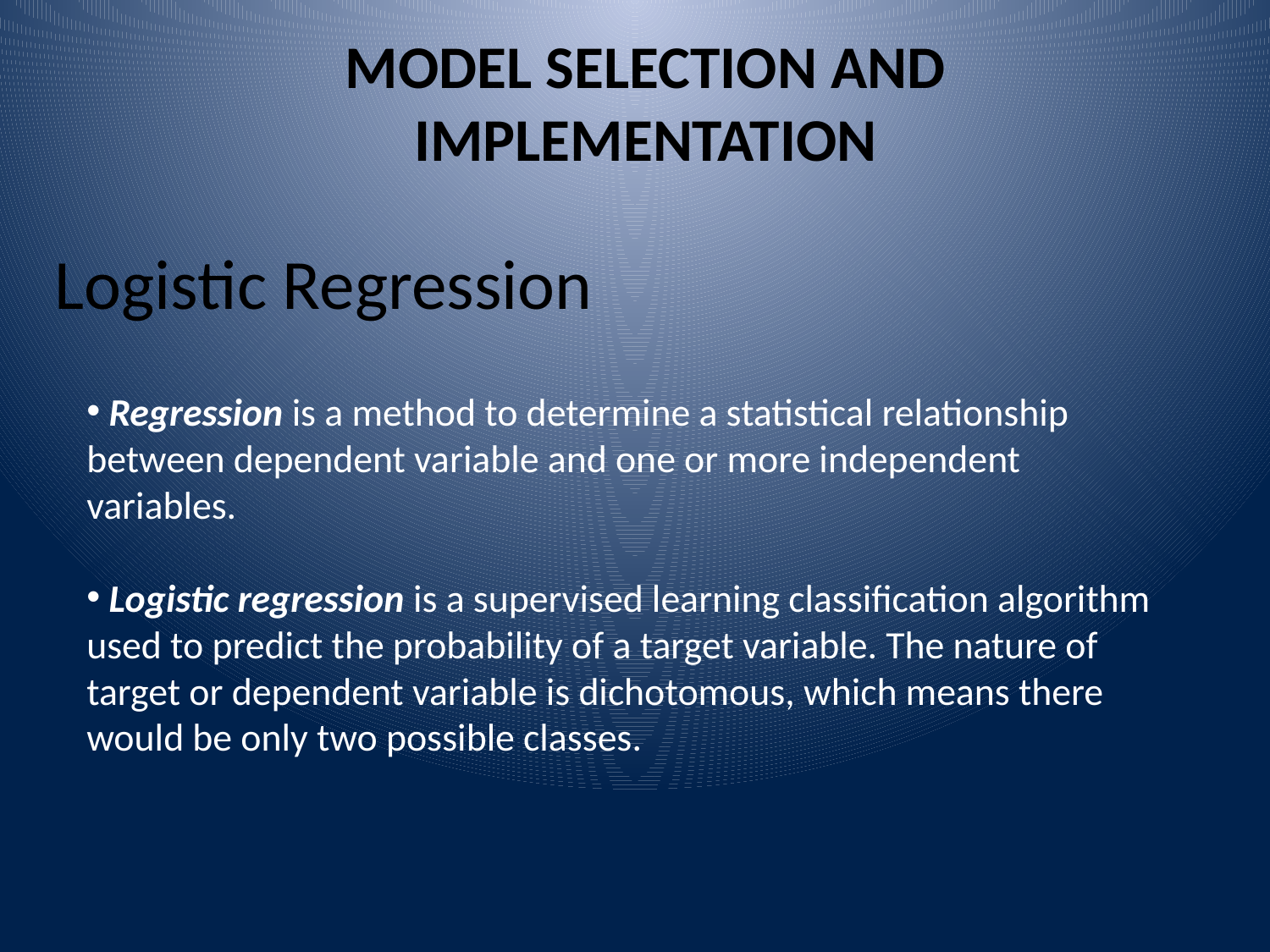

MODEL SELECTION AND IMPLEMENTATION
Logistic Regression
 Regression is a method to determine a statistical relationship between dependent variable and one or more independent variables.

 Logistic regression is a supervised learning classification algorithm used to predict the probability of a target variable. The nature of target or dependent variable is dichotomous, which means there would be only two possible classes.